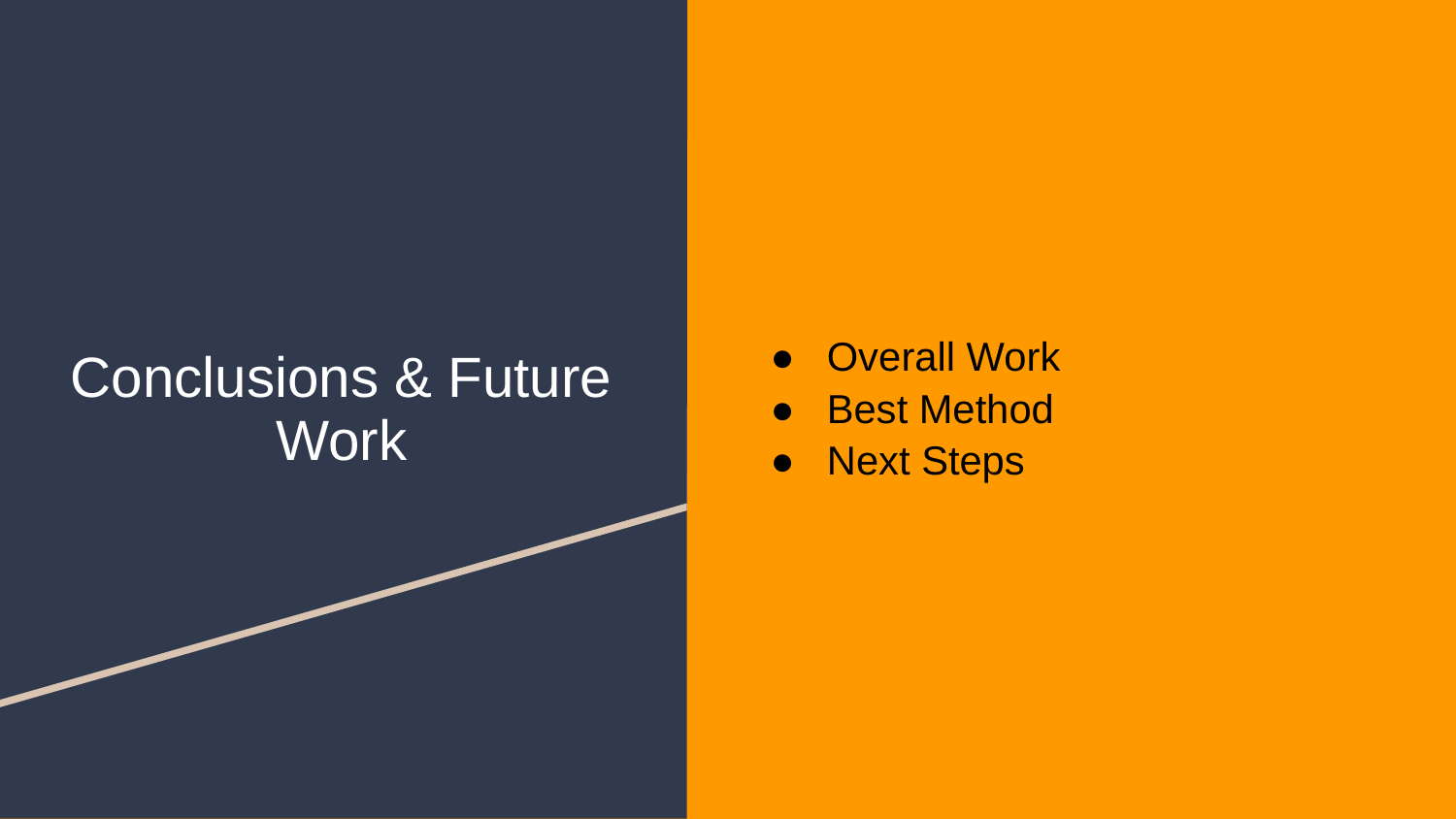

Overall Work
Best Method
Next Steps
# Conclusions & Future Work